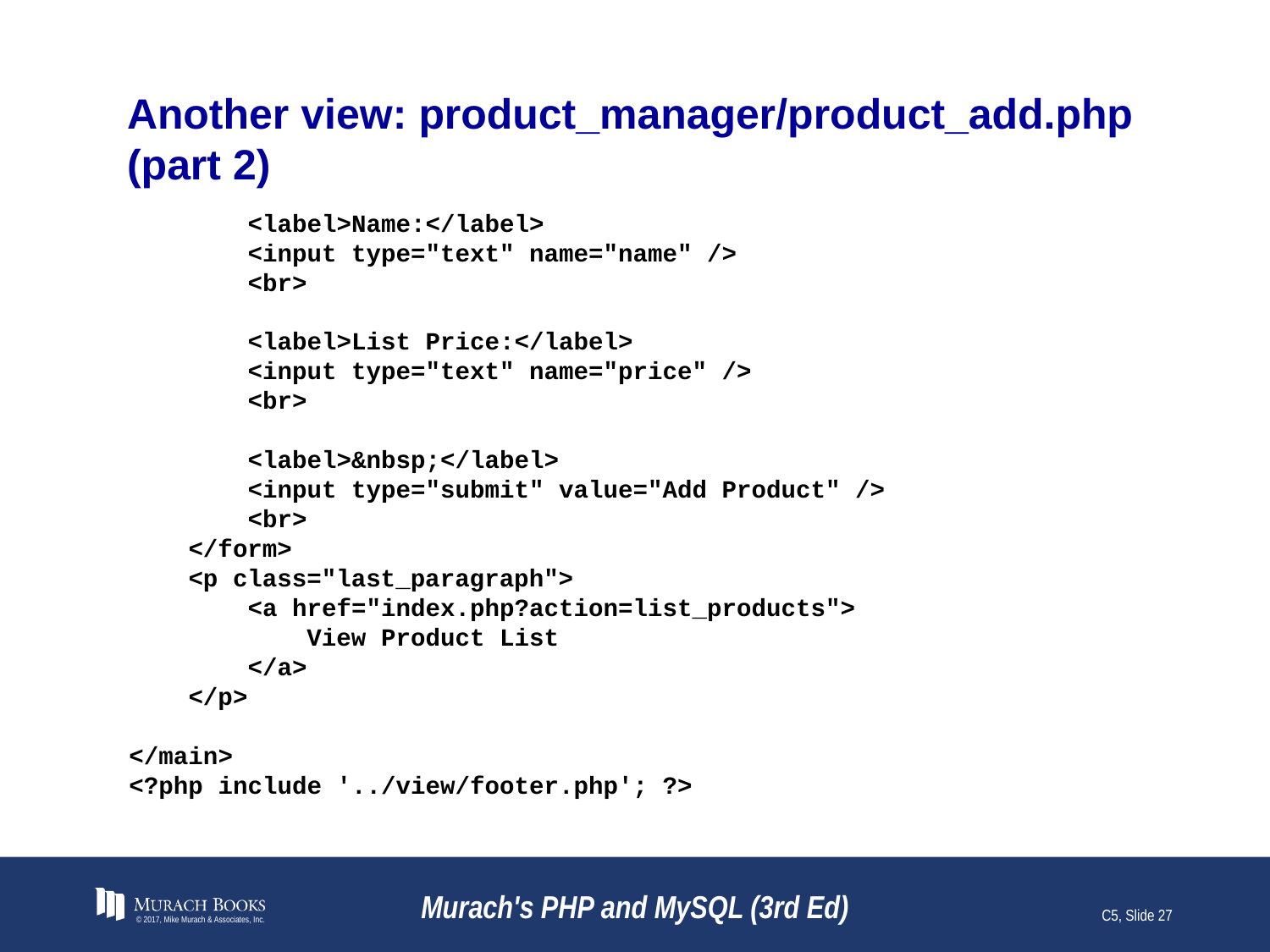

# Another view: product_manager/product_add.php (part 2)
        <label>Name:</label>
        <input type="text" name="name" />
        <br>

        <label>List Price:</label>
        <input type="text" name="price" />
        <br>

        <label>&nbsp;</label>
        <input type="submit" value="Add Product" />
        <br>
    </form>
    <p class="last_paragraph">
        <a href="index.php?action=list_products">
            View Product List
        </a>
    </p>

</main>
<?php include '../view/footer.php'; ?>

© 2017, Mike Murach & Associates, Inc.
Murach's PHP and MySQL (3rd Ed)

C5, Slide 27